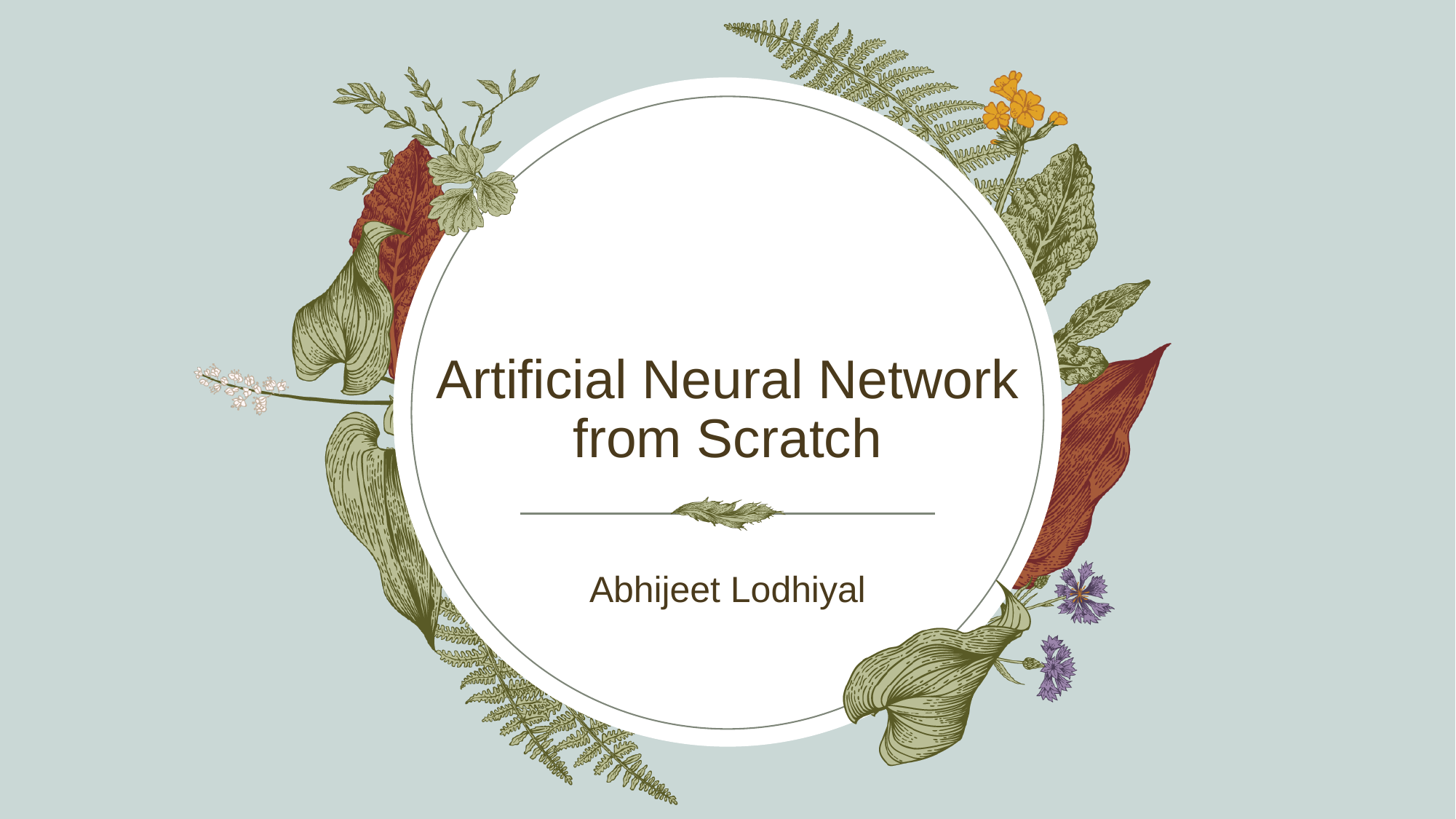

# Artificial Neural Network from Scratch
Abhijeet Lodhiyal